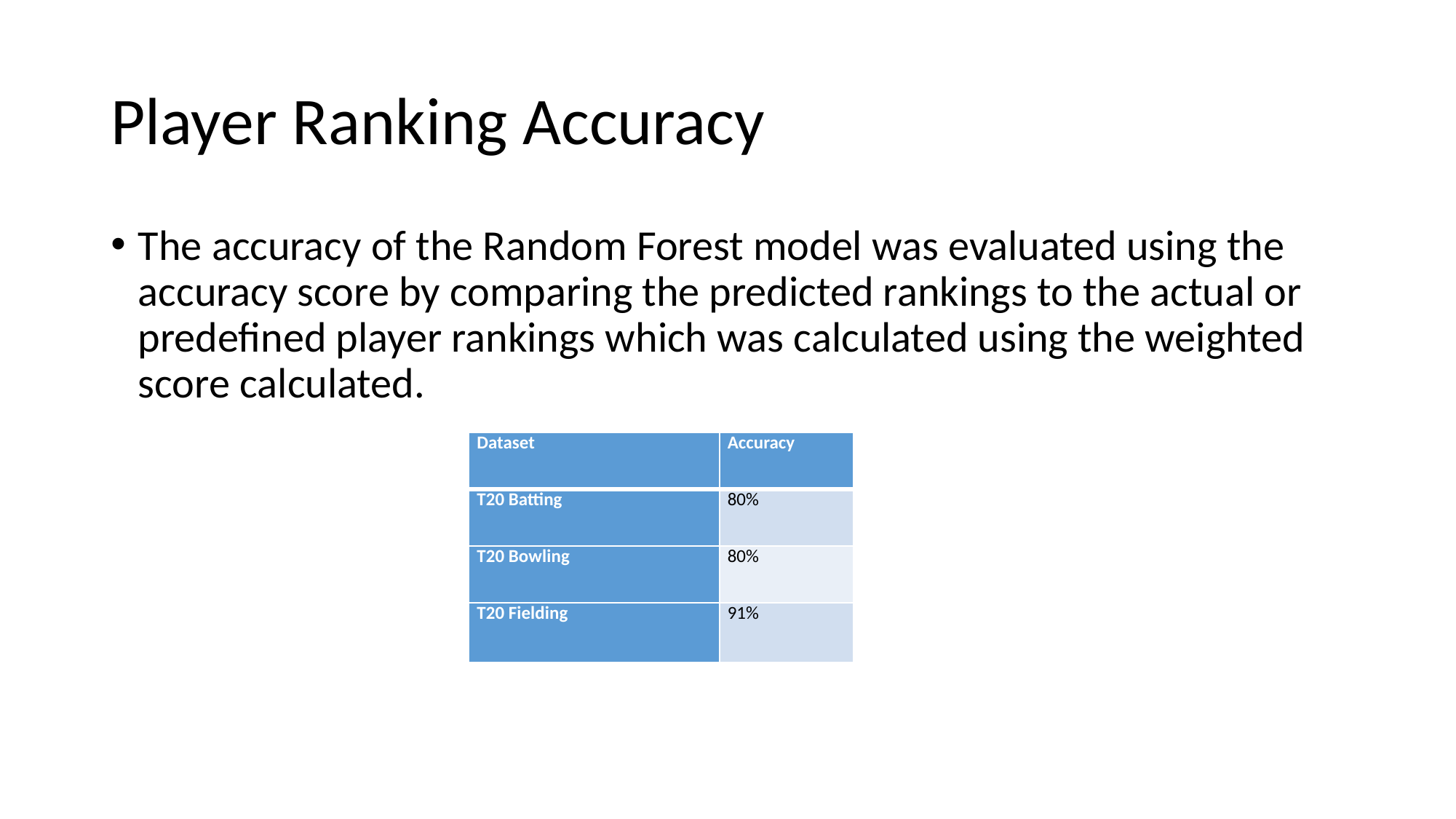

# Player Ranking Accuracy
The accuracy of the Random Forest model was evaluated using the accuracy score by comparing the predicted rankings to the actual or predefined player rankings which was calculated using the weighted score calculated.
| Dataset | Accuracy |
| --- | --- |
| T20 Batting | 80% |
| T20 Bowling | 80% |
| T20 Fielding | 91% |